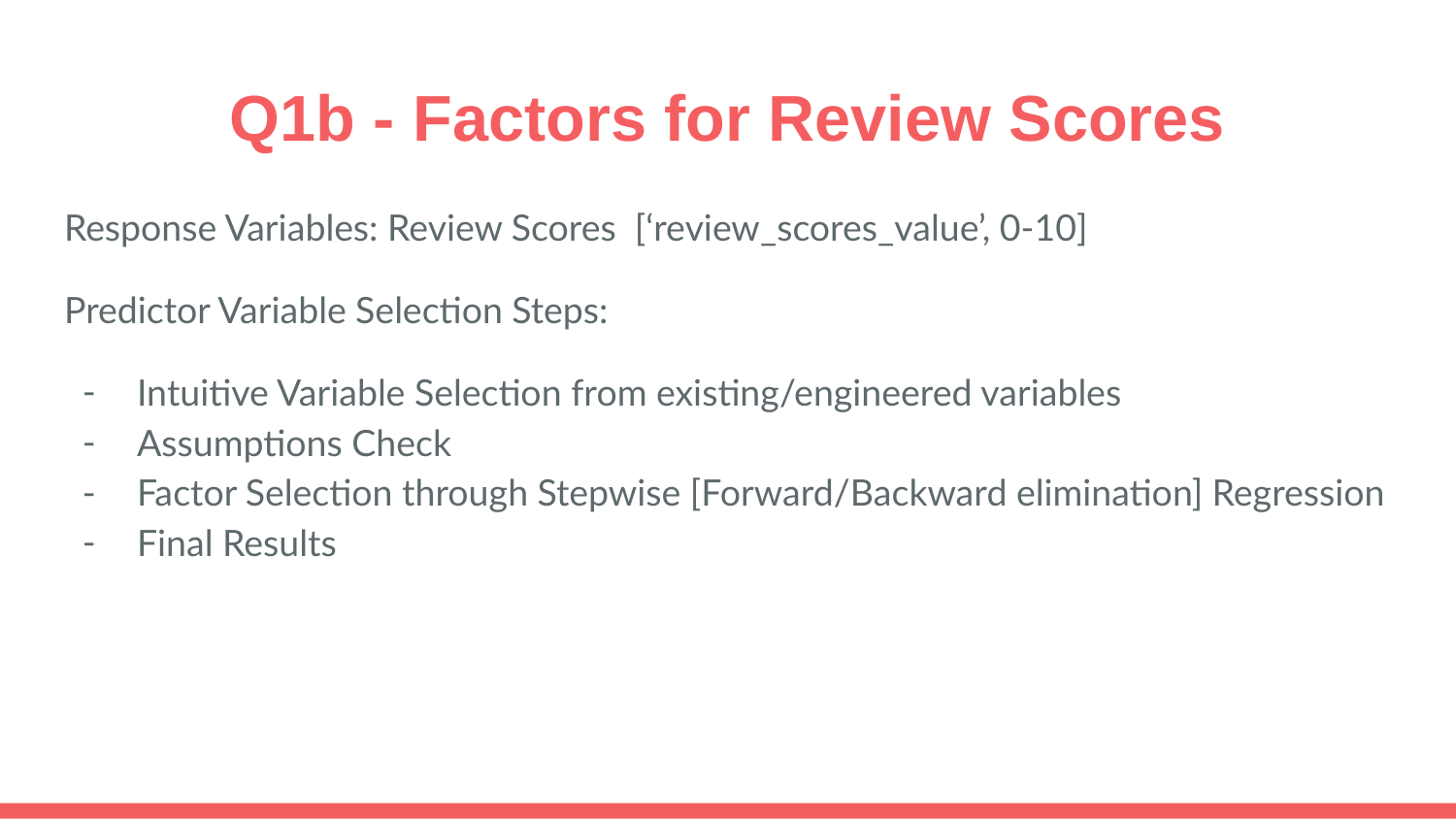

# Q1b - Factors for Review Scores

Response Variables: Review Scores  [‘review_scores_value’, 0-10]
Predictor Variable Selection Steps:
Intuitive Variable Selection from existing/engineered variables
Assumptions Check
Factor Selection through Stepwise [Forward/Backward elimination] Regression
Final Results